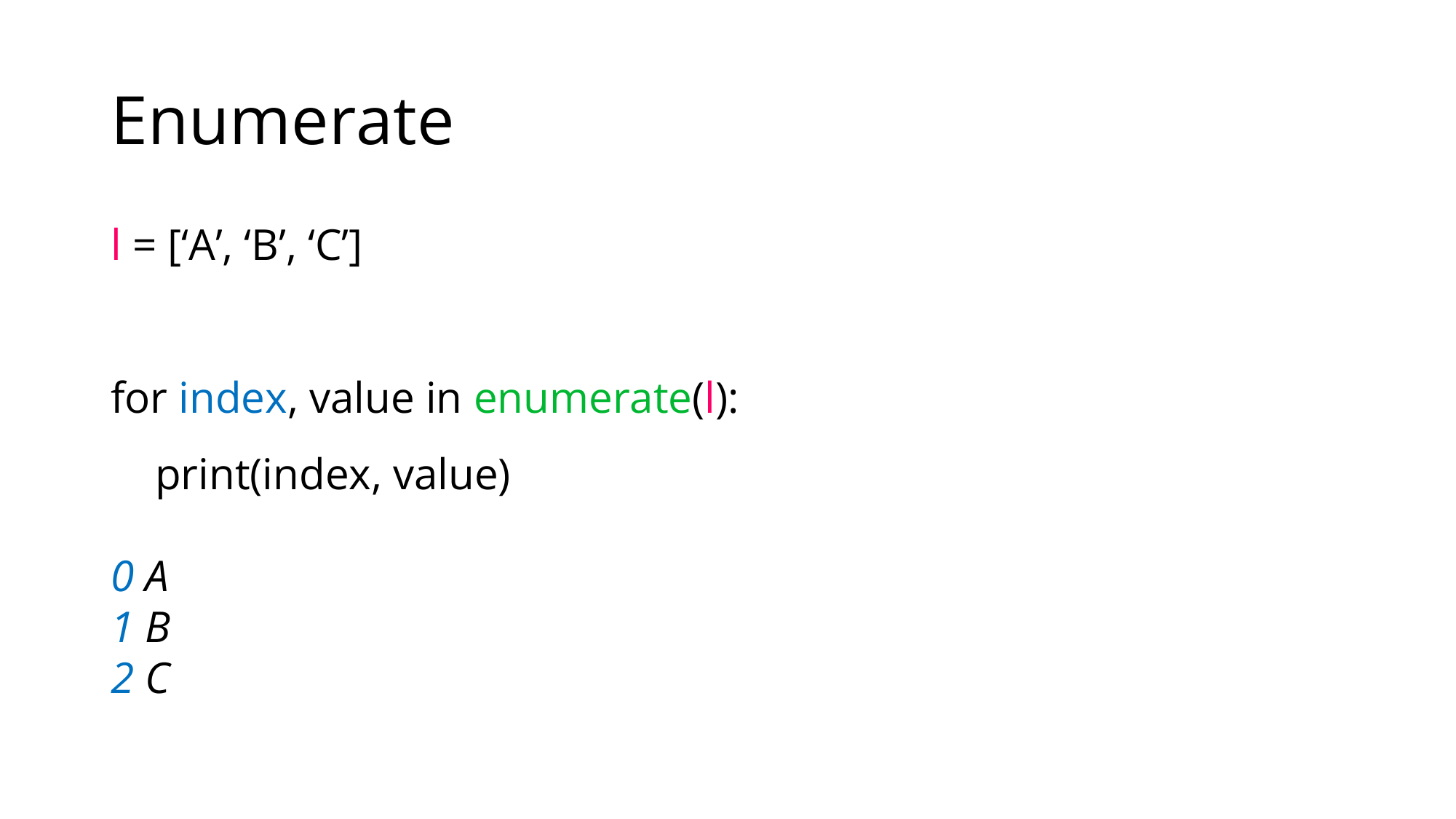

# Enumerate
l = [‘A’, ‘B’, ‘C’]

for index, value in enumerate(l):
    print(index, value)

0 A
1 B
2 C